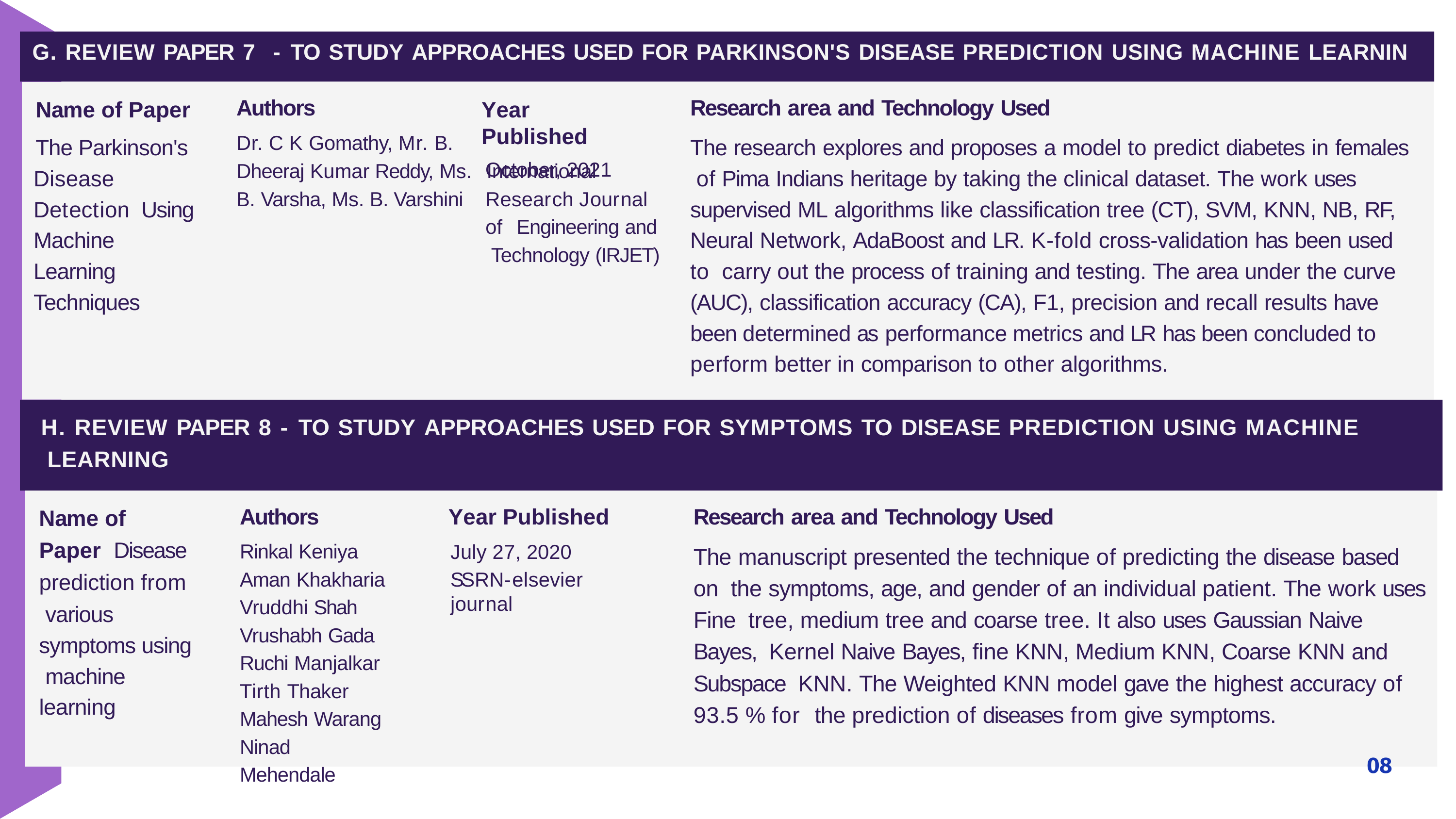

G. REVIEW PAPER 7	- TO STUDY APPROACHES USED FOR PARKINSON'S DISEASE PREDICTION USING MACHINE LEARNIN
Research area and Technology Used
The research explores and proposes a model to predict diabetes in females  of Pima Indians heritage by taking the clinical dataset. The work uses  supervised ML algorithms like classification tree (CT), SVM, KNN, NB, RF,  Neural Network, AdaBoost and LR. K-fold cross-validation has been used to  carry out the process of training and testing. The area under the curve  (AUC), classification accuracy (CA), F1, precision and recall results have  been determined as performance metrics and LR has been concluded to  perform better in comparison to other algorithms.

Authors
Dr. C K Gomathy, Mr. B.
Name of Paper
The Parkinson's  Disease Detection  Using Machine  Learning  Techniques
Year Published
October, 2021
Dheeraj Kumar Reddy, Ms.	International
Research Journal of  Engineering and  Technology (IRJET)
B. Varsha, Ms. B. Varshini

H. REVIEW PAPER 8 - TO STUDY APPROACHES USED FOR SYMPTOMS TO DISEASE PREDICTION USING MACHINE  LEARNING
Research area and Technology Used
The manuscript presented the technique of predicting the disease based on  the symptoms, age, and gender of an individual patient. The work uses Fine  tree, medium tree and coarse tree. It also uses Gaussian Naive Bayes,  Kernel Naive Bayes, fine KNN, Medium KNN, Coarse KNN and Subspace  KNN. The Weighted KNN model gave the highest accuracy of 93.5 % for  the prediction of diseases from give symptoms.
08

Authors
Rinkal Keniya  Aman Khakharia  Vruddhi Shah  Vrushabh Gada  Ruchi Manjalkar  Tirth Thaker  Mahesh Warang  Ninad Mehendale
Year Published
July 27, 2020
SSRN-elsevier journal
Name of Paper  Disease  prediction from  various
symptoms using  machine  learning